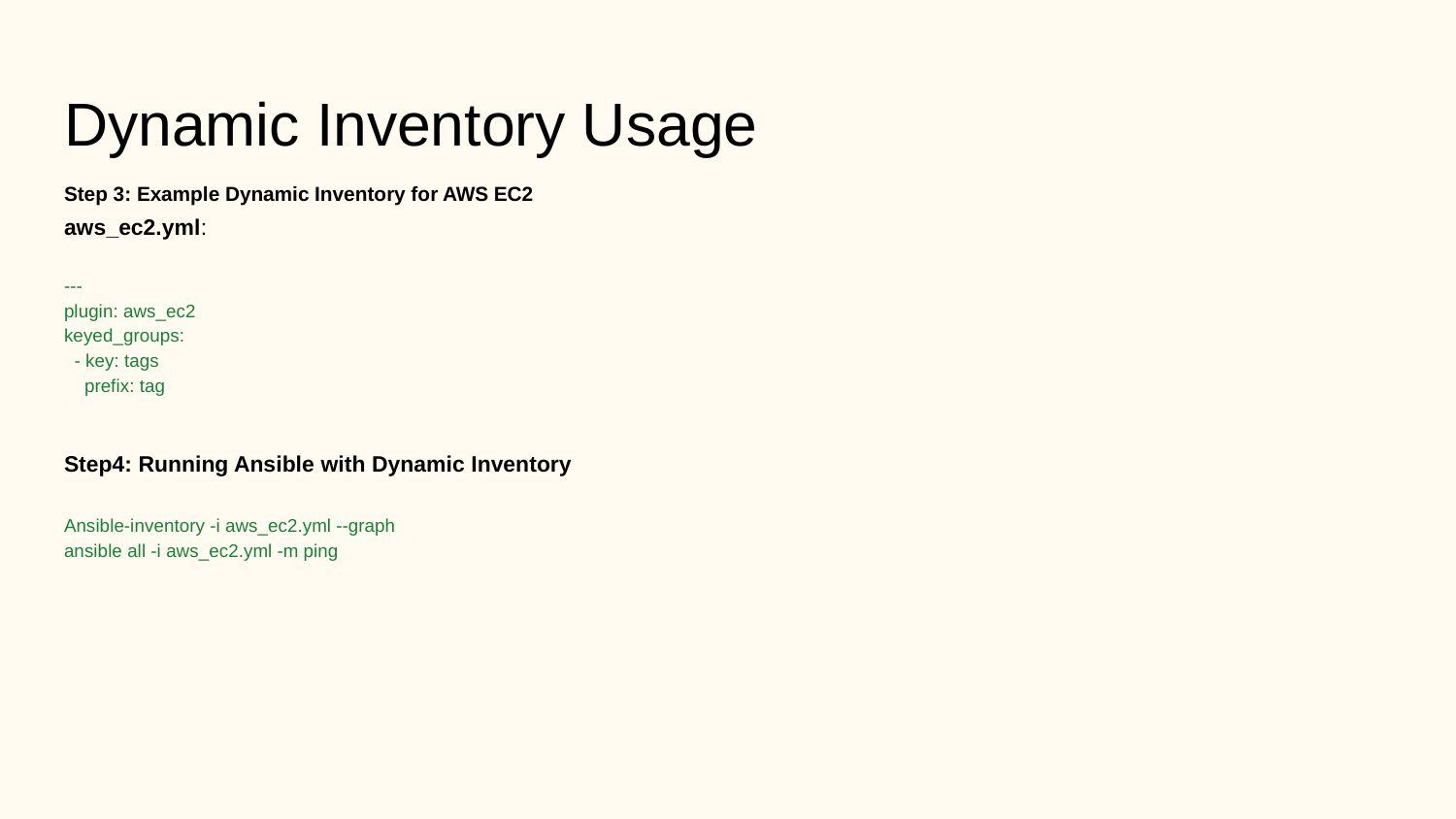

# Dynamic Inventory Usage
Step 3: Example Dynamic Inventory for AWS EC2
aws_ec2.yml:
---
plugin: aws_ec2
keyed_groups:
  - key: tags
    prefix: tag

Step4: Running Ansible with Dynamic Inventory

Ansible-inventory -i aws_ec2.yml --graph
ansible all -i aws_ec2.yml -m ping